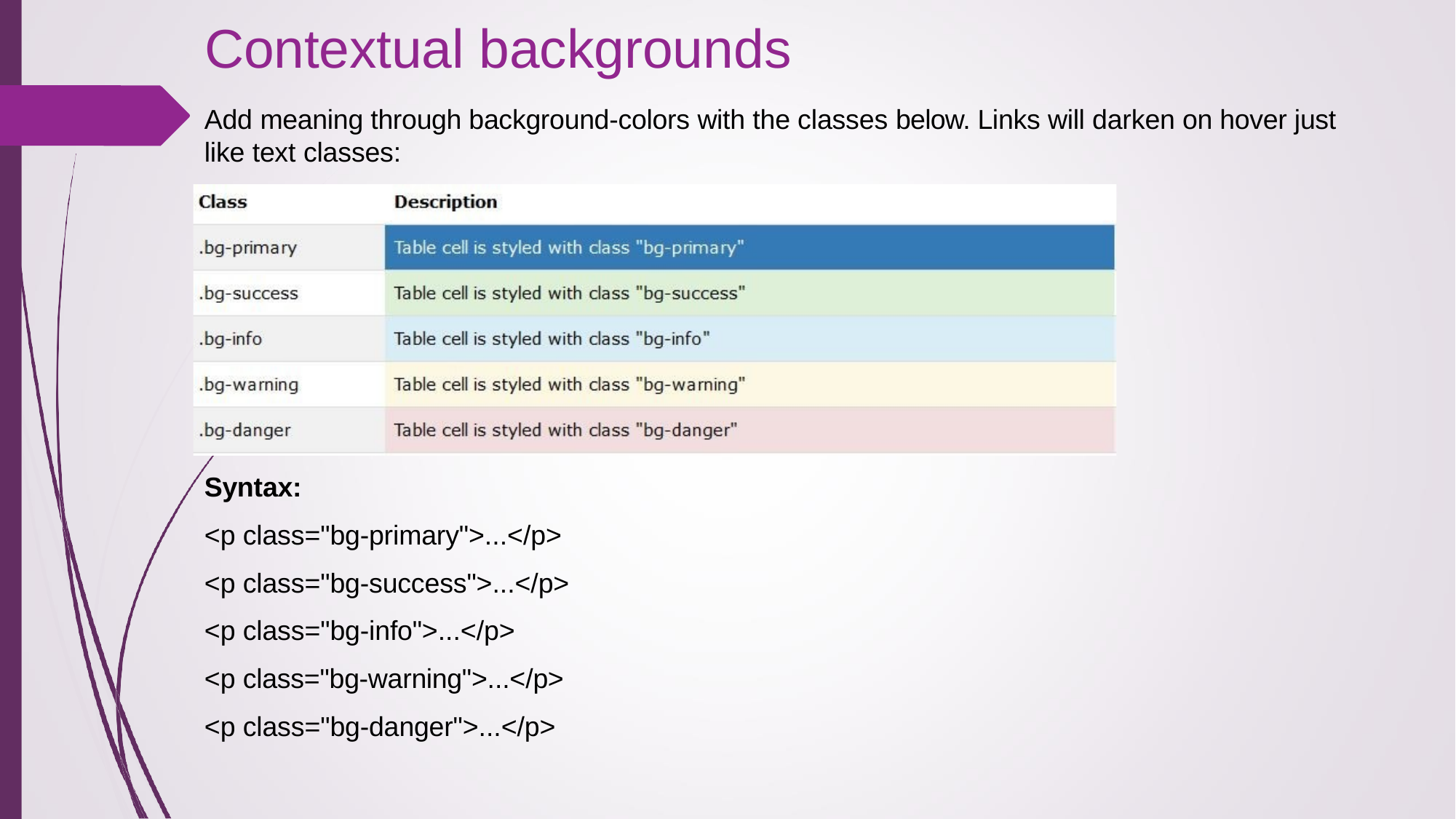

# Contextual backgrounds
Add meaning through background-colors with the classes below. Links will darken on hover just  like text classes:

Syntax:
<p class="bg-primary">...</p>
<p class="bg-success">...</p>
<p class="bg-info">...</p>
<p class="bg-warning">...</p>
<p class="bg-danger">...</p>